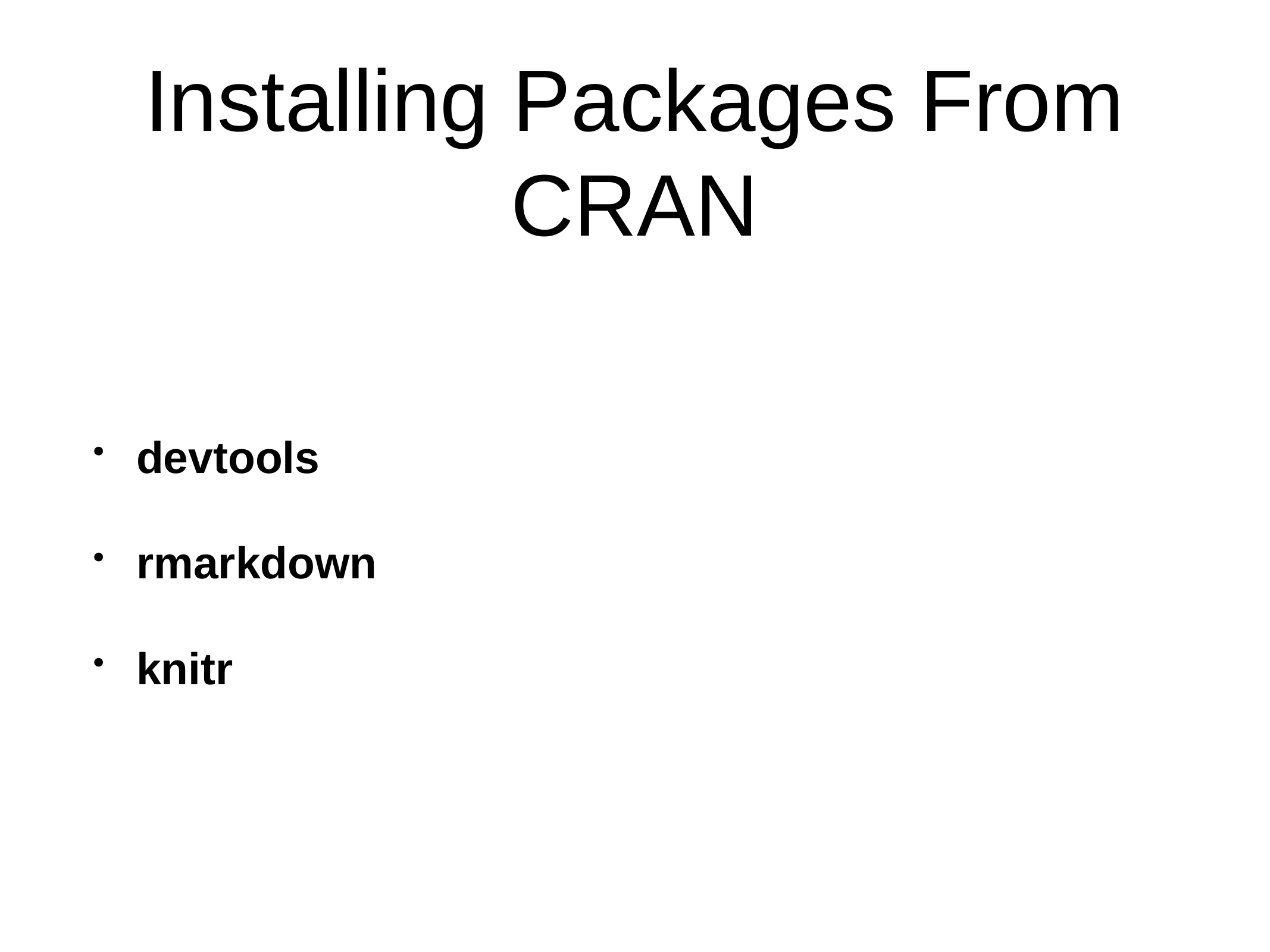

# Installing Packages From CRAN
devtools
rmarkdown
knitr